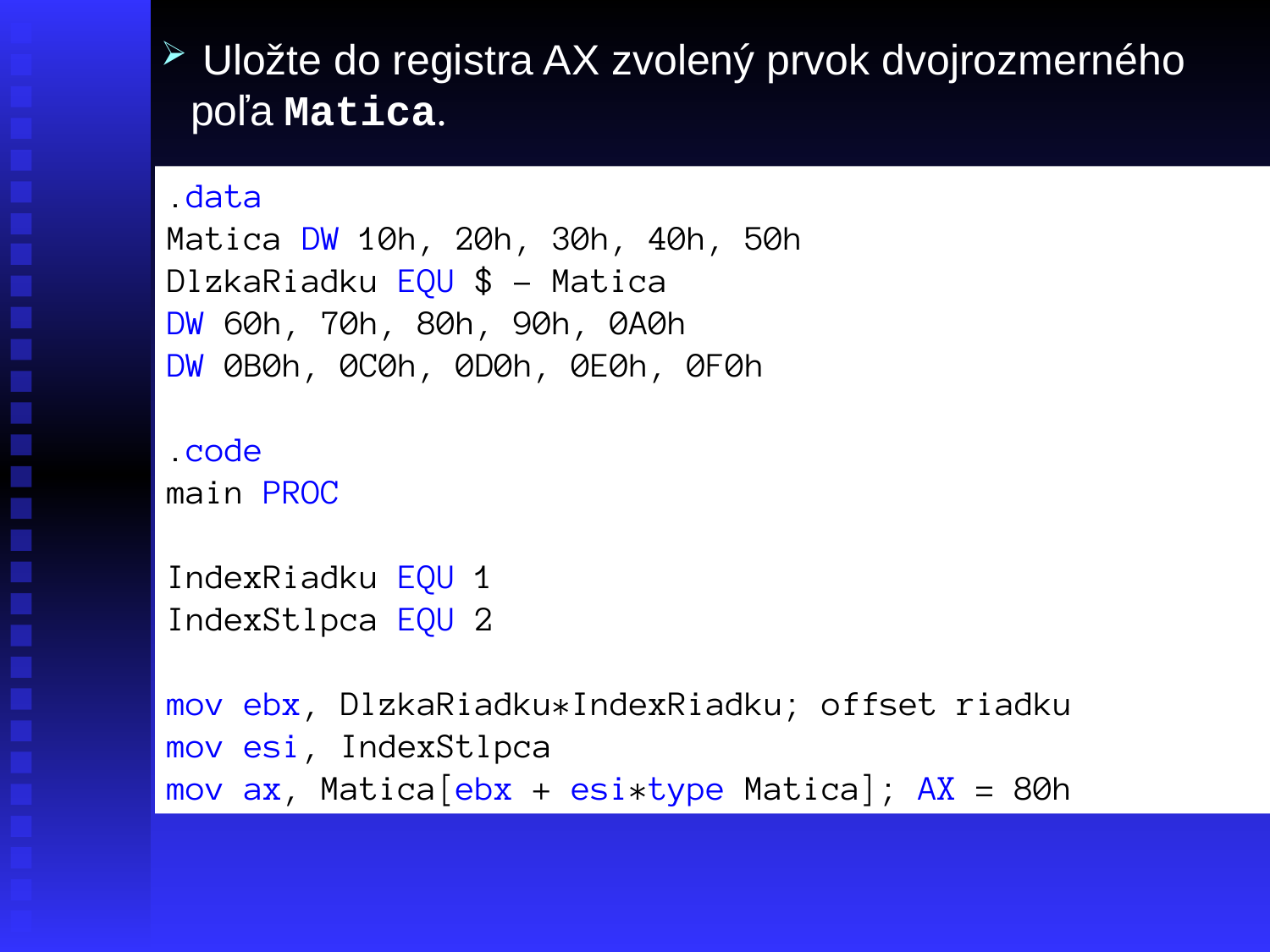

Uložte do registra AX zvolený prvok dvojrozmerného poľa Matica.
.data
Matica DW 10h, 20h, 30h, 40h, 50h
DlzkaRiadku EQU $ - Matica
DW 60h, 70h, 80h, 90h, 0A0h
DW 0B0h, 0C0h, 0D0h, 0E0h, 0F0h

.code
main PROC

IndexRiadku EQU 1
IndexStlpca EQU 2

mov ebx, DlzkaRiadku*IndexRiadku; offset riadku
mov esi, IndexStlpca
mov ax, Matica[ebx + esi*type Matica]; AX = 80h